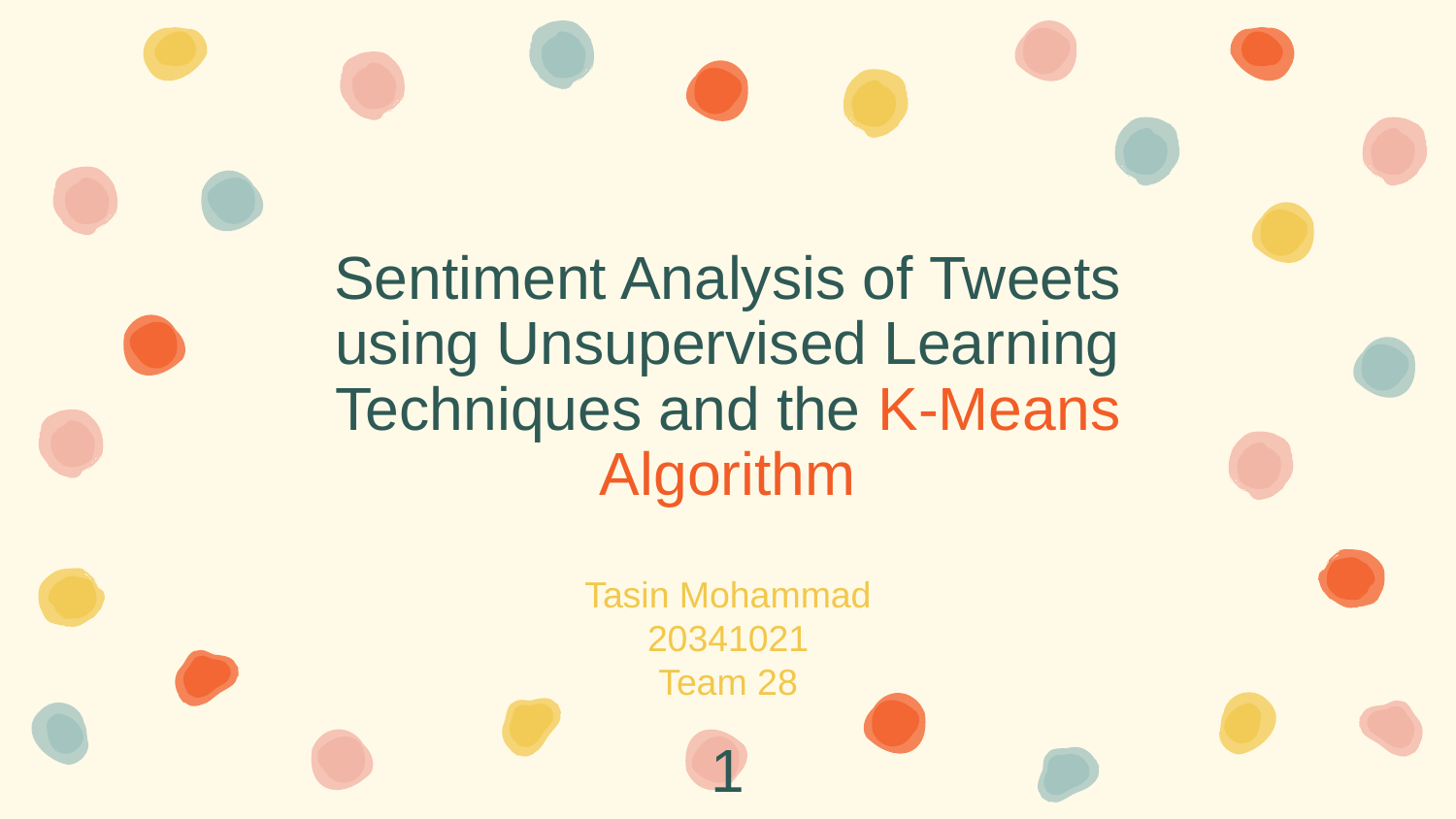

# Sentiment Analysis of Tweets using Unsupervised Learning Techniques and the K-Means Algorithm
Tasin Mohammad
20341021
Team 28
1